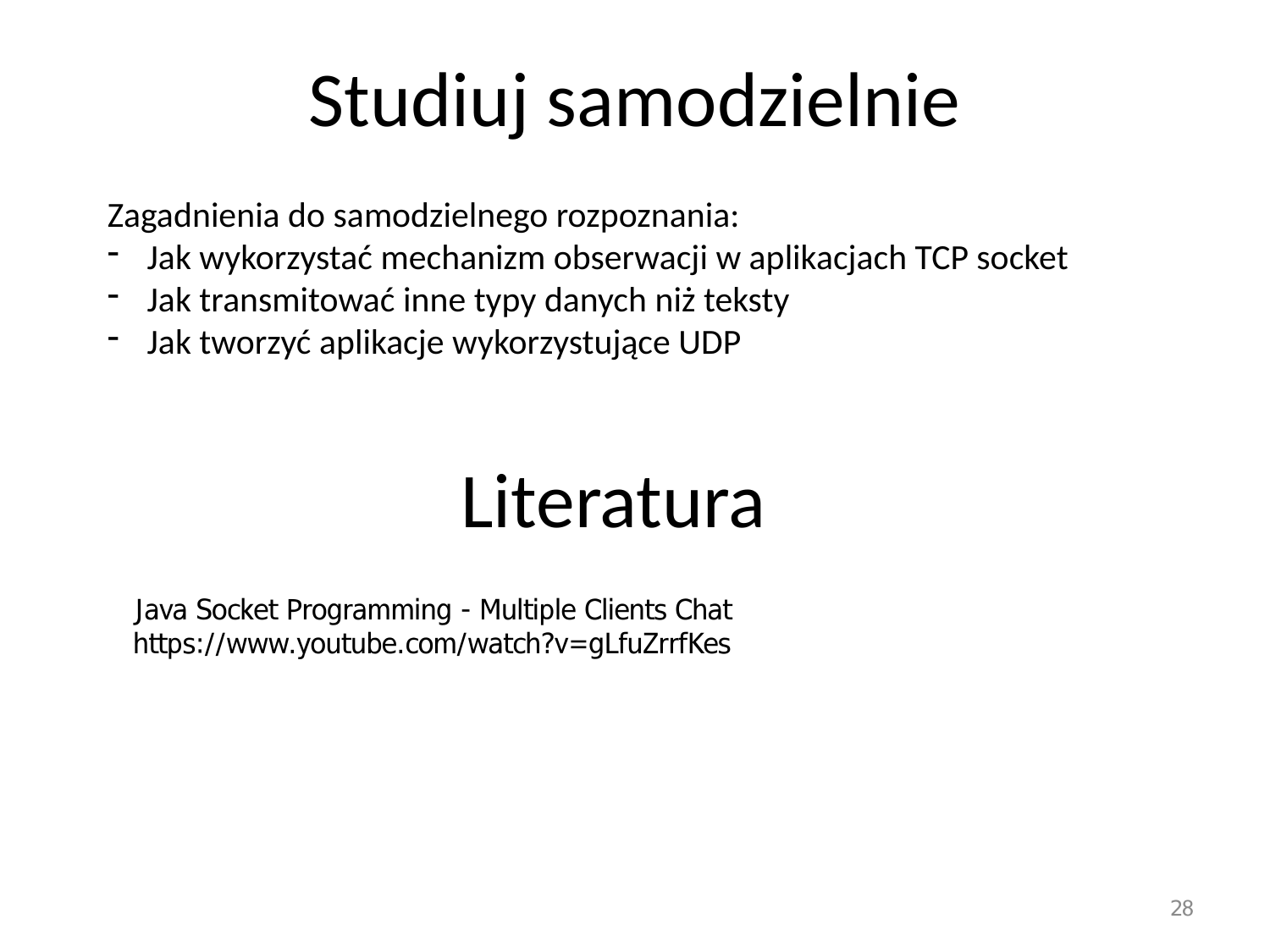

# Studiuj samodzielnie
Zagadnienia do samodzielnego rozpoznania:
Jak wykorzystać mechanizm obserwacji w aplikacjach TCP socket
Jak transmitować inne typy danych niż teksty
Jak tworzyć aplikacje wykorzystujące UDP
Literatura
Java Socket Programming - Multiple Clients Chat  https://www.youtube.com/watch?v=gLfuZrrfKes
28